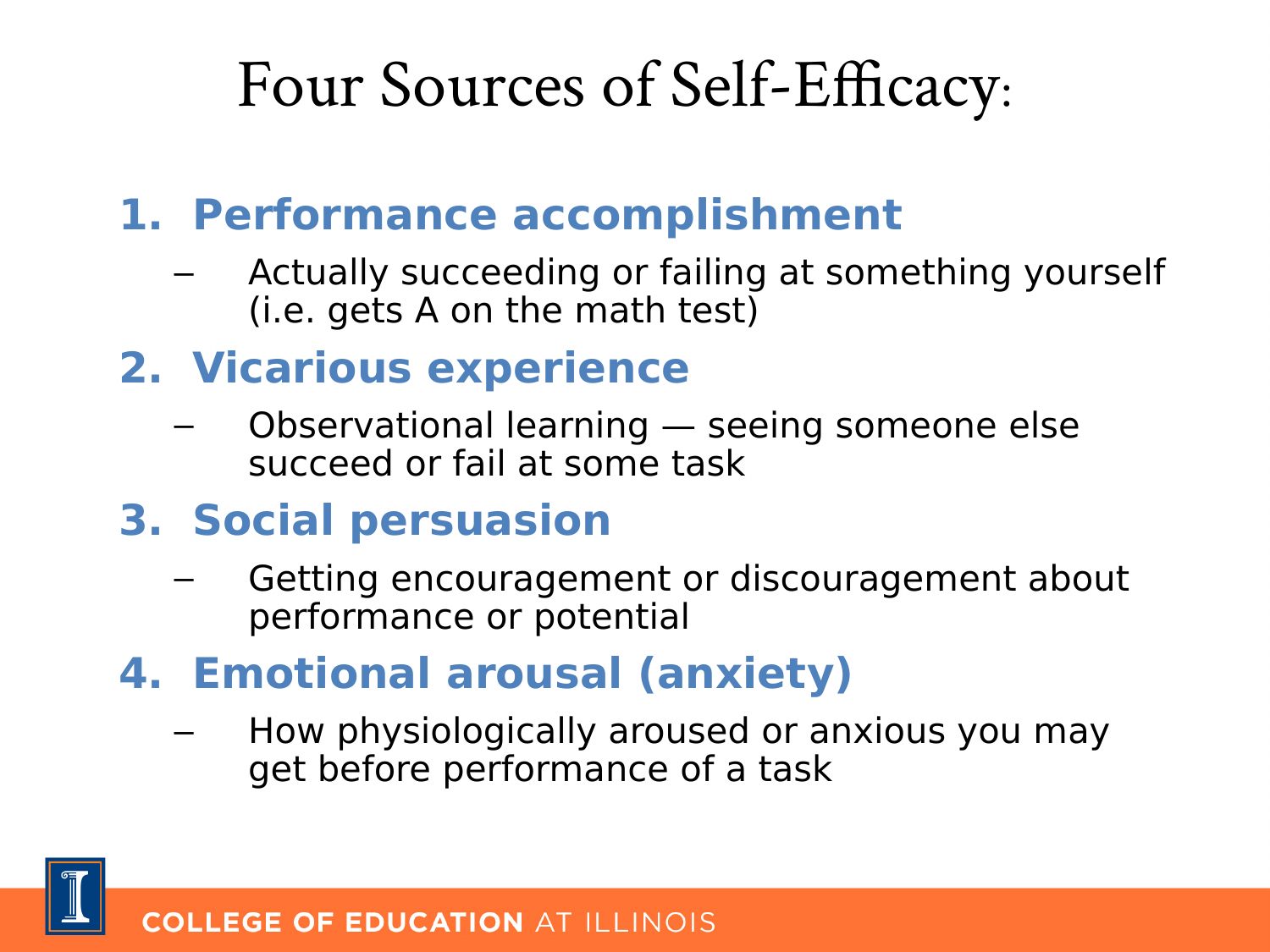

# Four Sources of Self-Efficacy:
Performance accomplishment
Actually succeeding or failing at something yourself (i.e. gets A on the math test)
Vicarious experience
Observational learning — seeing someone else succeed or fail at some task
Social persuasion
Getting encouragement or discouragement about performance or potential
Emotional arousal (anxiety)
How physiologically aroused or anxious you may get before performance of a task